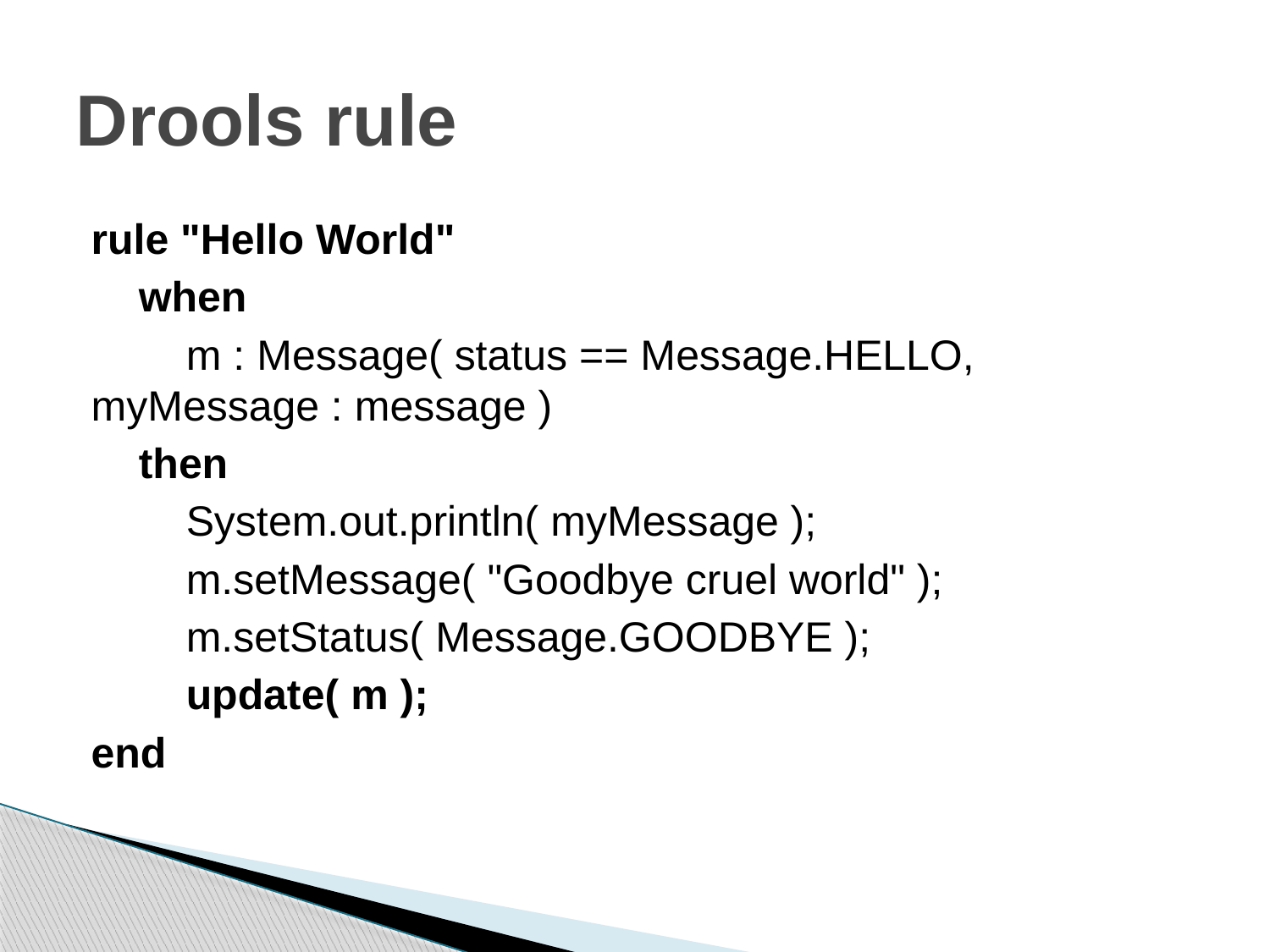

# Drools rule
rule "Hello World"
    when
        m : Message( status == Message.HELLO, myMessage : message )
    then
        System.out.println( myMessage );
        m.setMessage( "Goodbye cruel world" );
        m.setStatus( Message.GOODBYE );
        update( m );
end